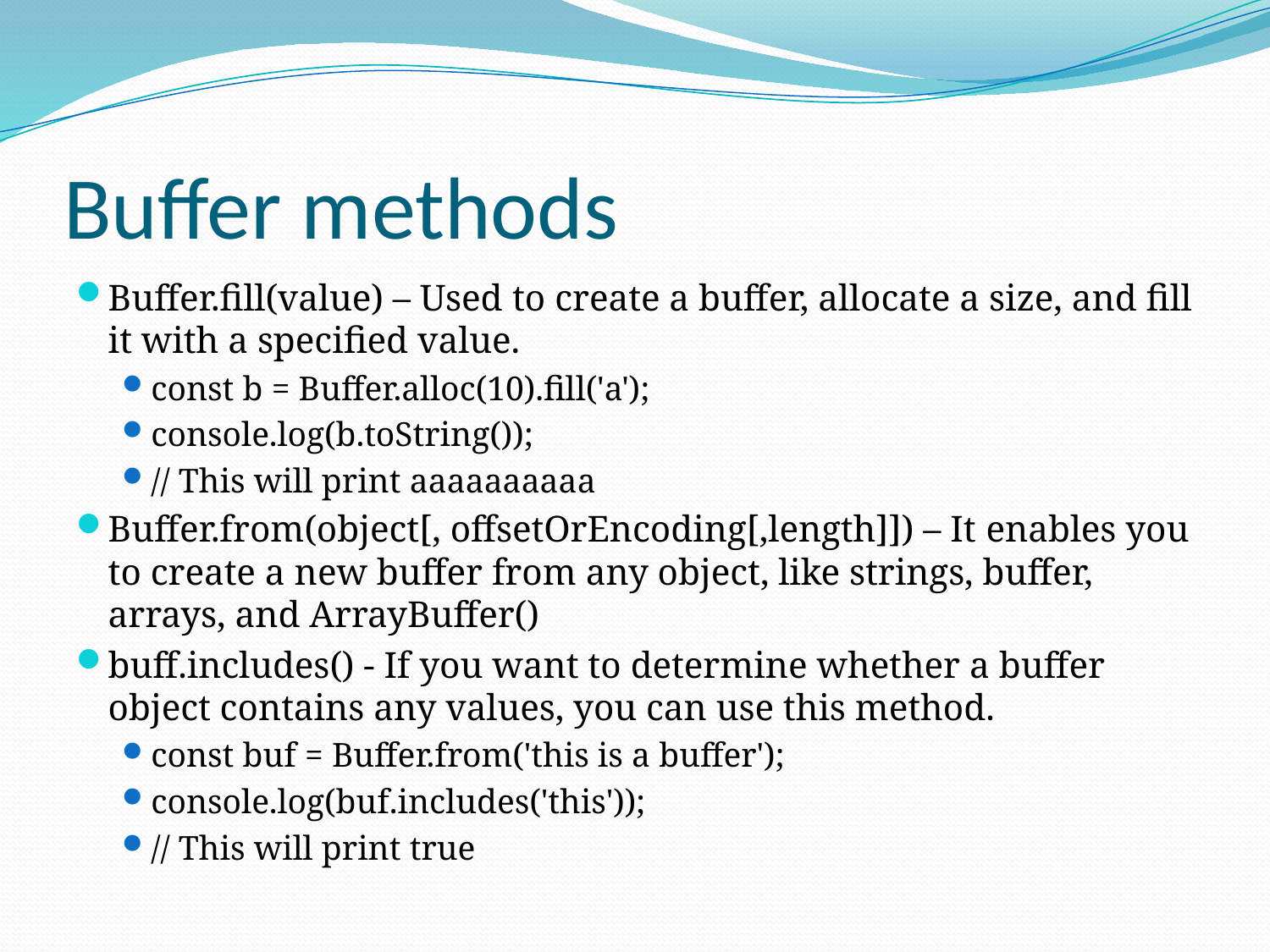

# Buffer methods
Buffer.fill(value) – Used to create a buffer, allocate a size, and fill it with a specified value.
const b = Buffer.alloc(10).fill('a');
console.log(b.toString());
// This will print aaaaaaaaaa
Buffer.from(object[, offsetOrEncoding[,length]]) – It enables you to create a new buffer from any object, like strings, buffer, arrays, and ArrayBuffer()
buff.includes() - If you want to determine whether a buffer object contains any values, you can use this method.
const buf = Buffer.from('this is a buffer');
console.log(buf.includes('this'));
// This will print true